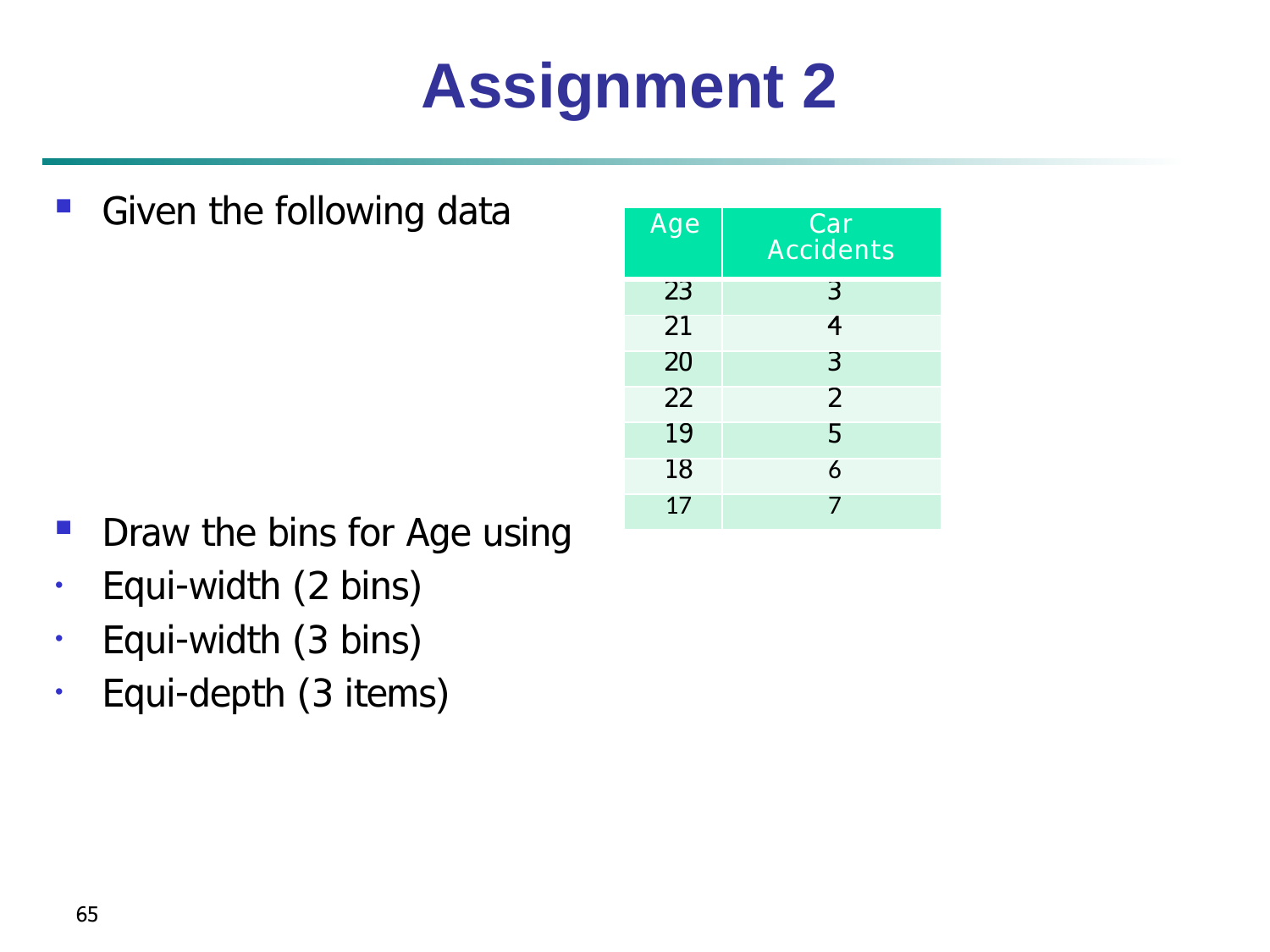

# Assignment 2
Given the following data

Draw the bins for Age using
Equi-width (2 bins)
Equi-width (3 bins)
Equi-depth (3 items)
| Age | Car Accidents |
| --- | --- |
| 23 | 3 |
| 21 | 4 |
| 20 | 3 |
| 22 | 2 |
| 19 | 5 |
| 18 | 6 |
| 17 | 7 |
65